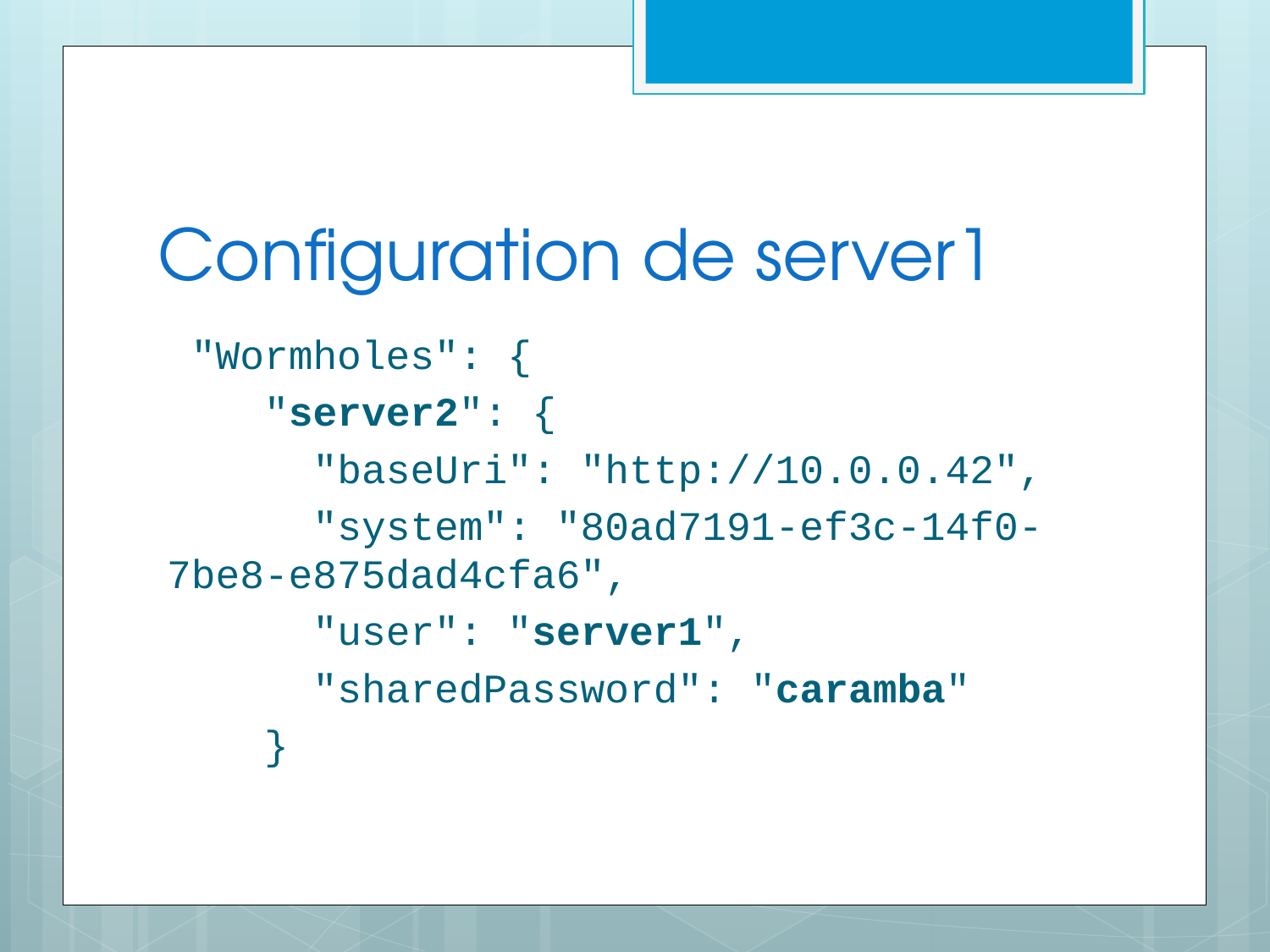

# Configuration de server1
 "Wormholes": {
    "server2": {
      "baseUri": "http://10.0.0.42",
      "system": "80ad7191-ef3c-14f0-7be8-e875dad4cfa6",
      "user": "server1",
      "sharedPassword": "caramba"
    }